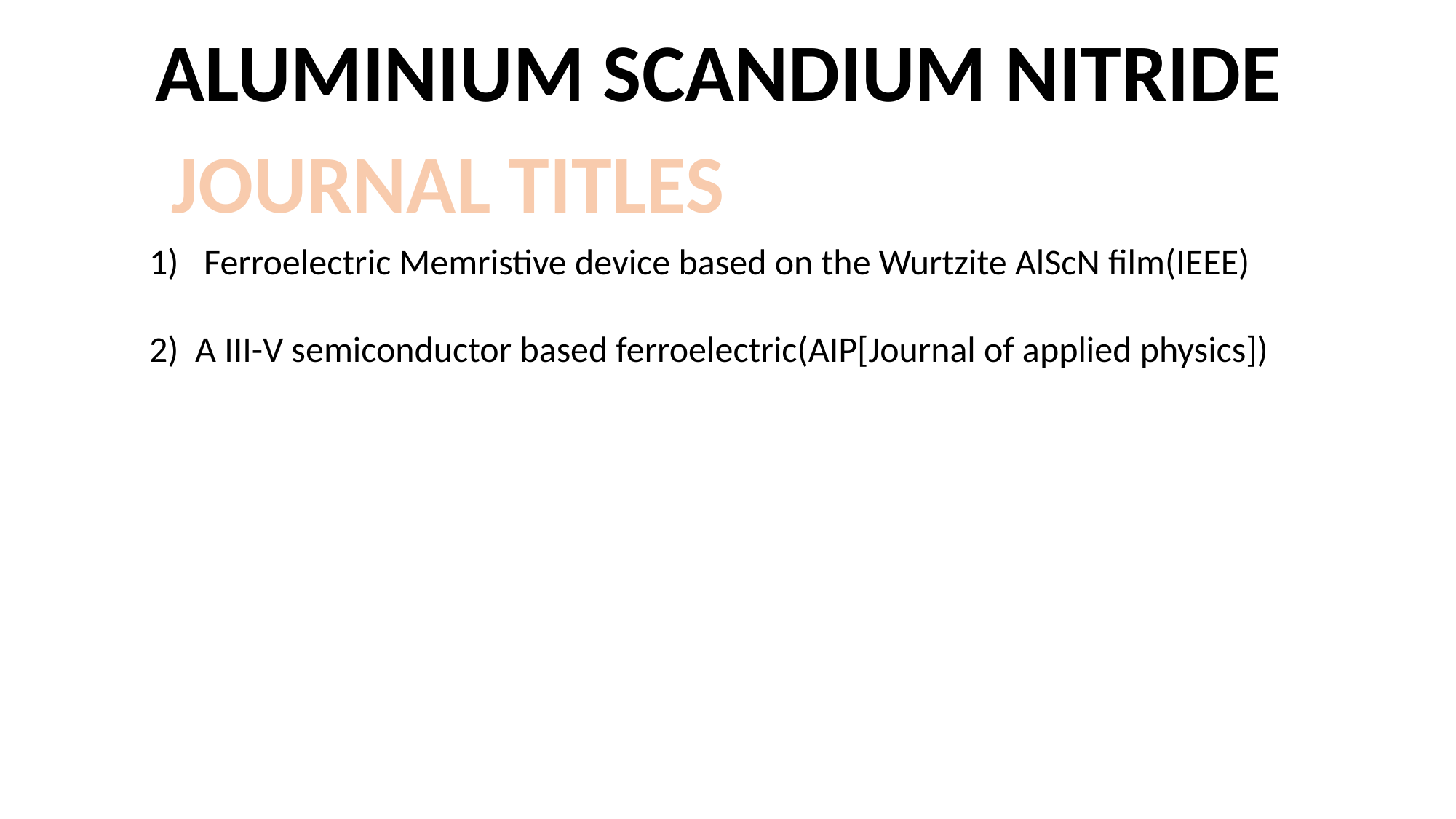

ALUMINIUM SCANDIUM NITRIDE
 JOURNAL TITLES
Ferroelectric Memristive device based on the Wurtzite AlScN film(IEEE)

2)  A III-V semiconductor based ferroelectric(AIP[Journal of applied physics])